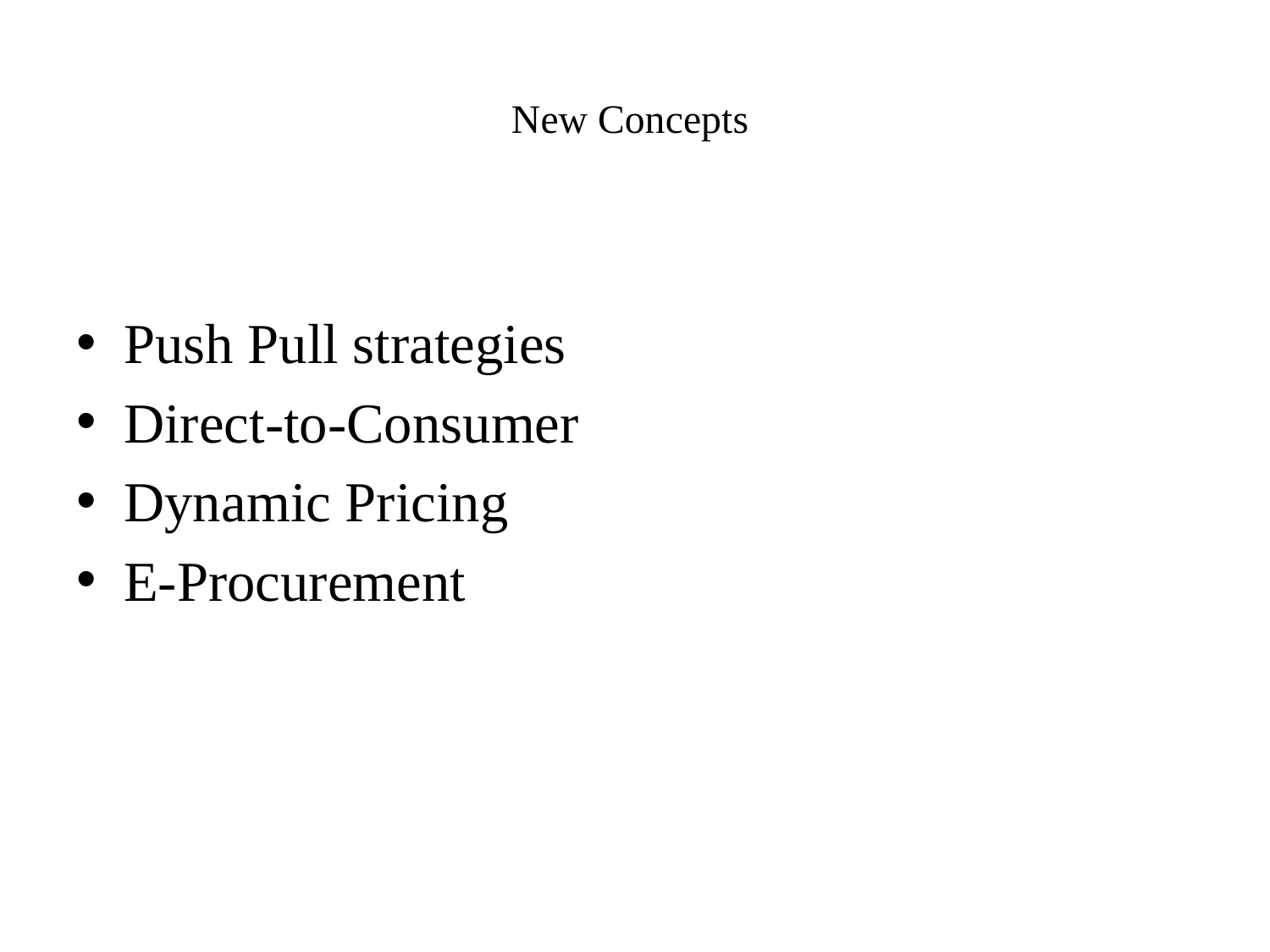

# New Concepts

Push Pull strategies
Direct-to-Consumer
Dynamic Pricing
E-Procurement